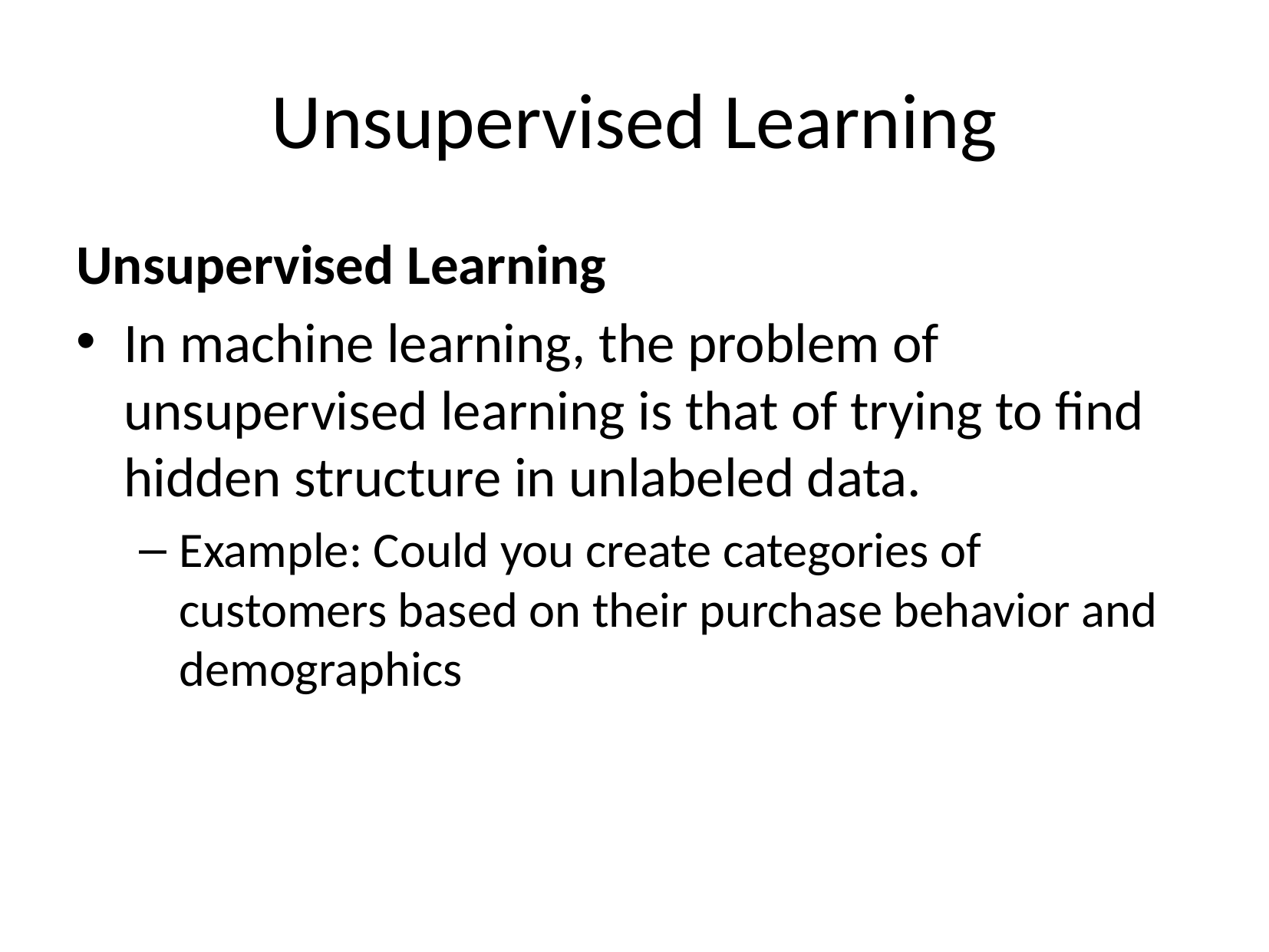

# Unsupervised Learning
Unsupervised Learning
In machine learning, the problem of unsupervised learning is that of trying to find hidden structure in unlabeled data.
Example: Could you create categories of customers based on their purchase behavior and demographics